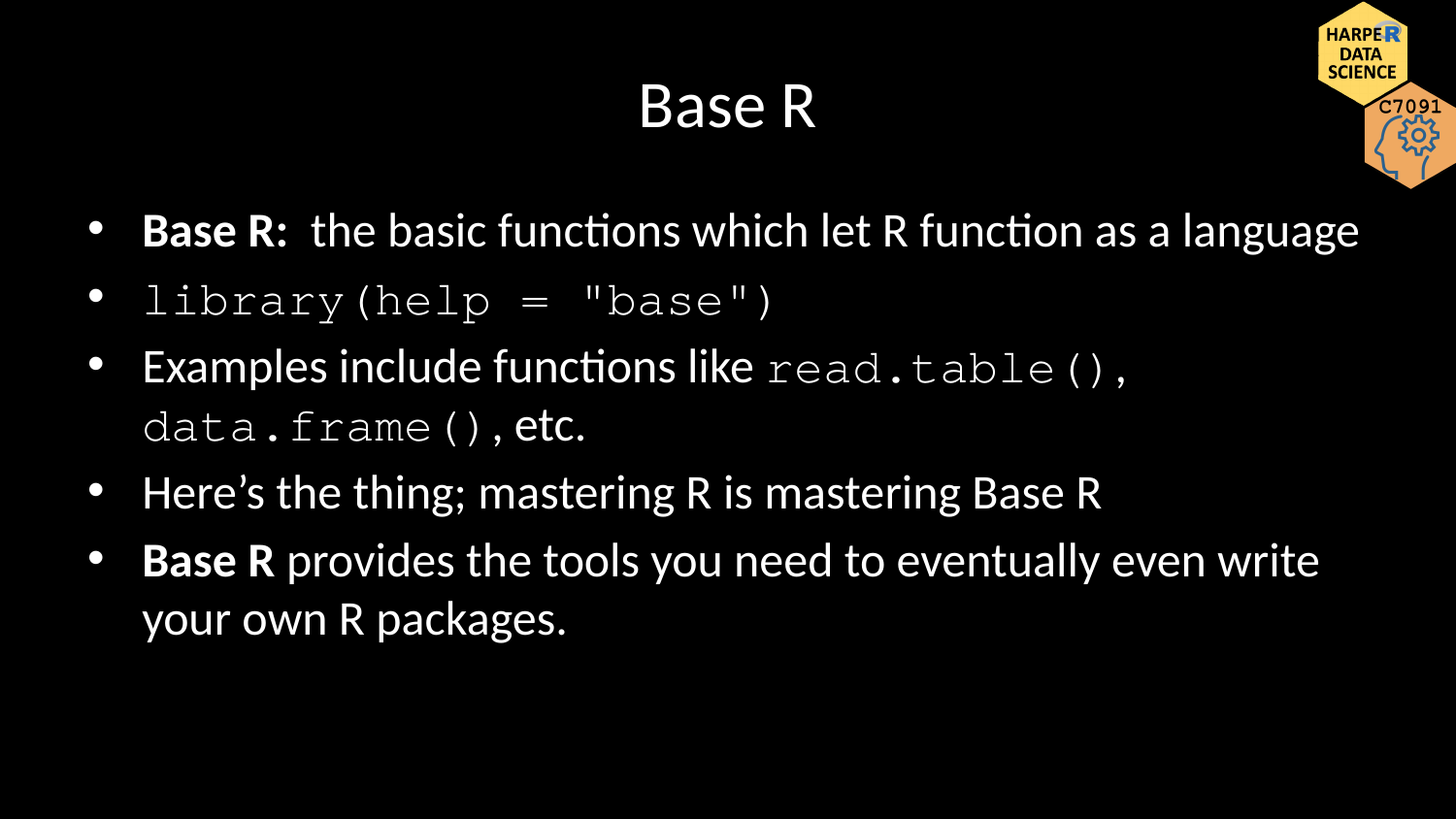

# Base R
Base R:  the basic functions which let R function as a language
library(help = "base")
Examples include functions like read.table(), data.frame(), etc.
Here’s the thing; mastering R is mastering Base R
Base R provides the tools you need to eventually even write your own R packages.